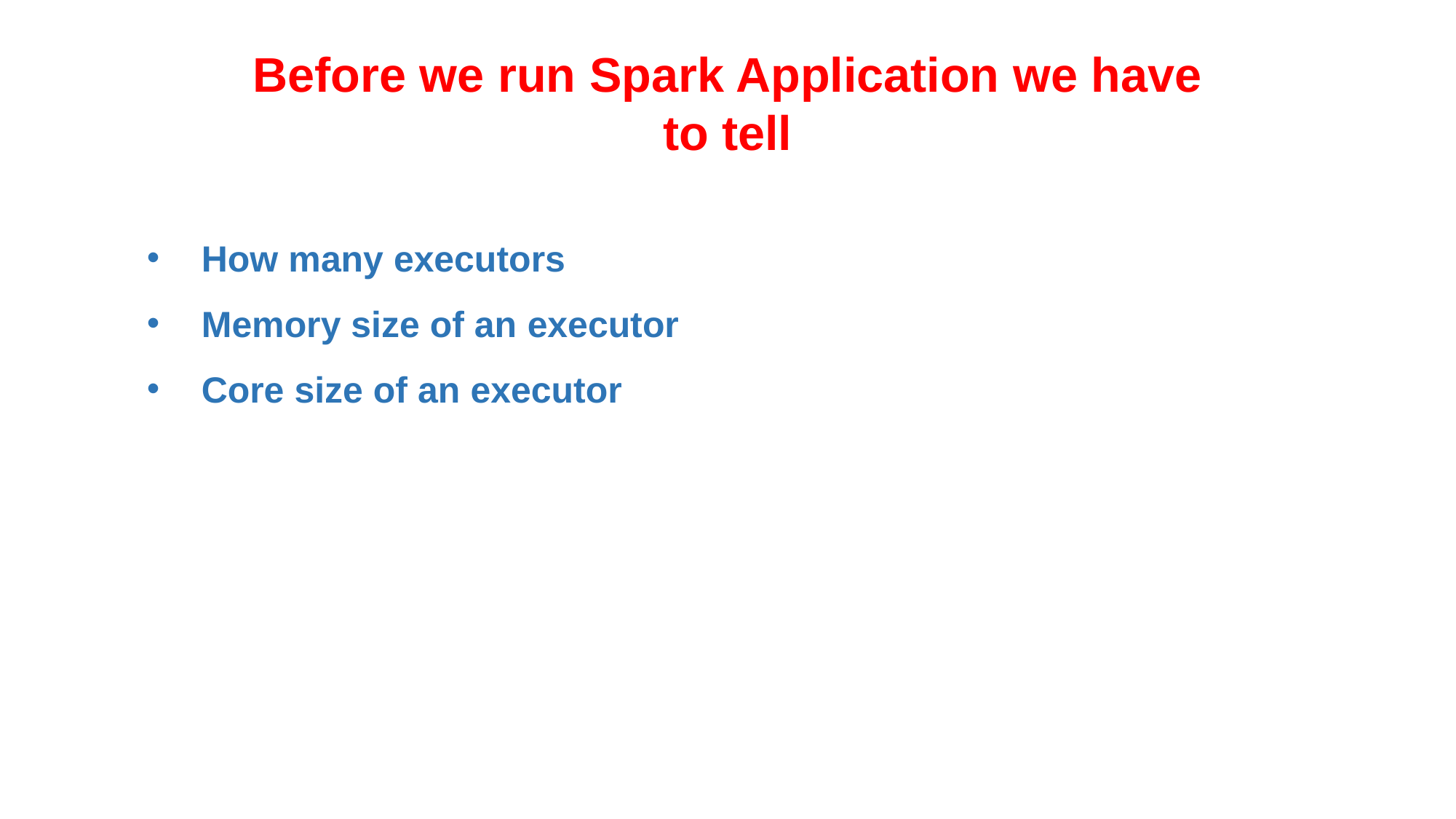

Before we run Spark Application we have to tell
How many executors
Memory size of an executor
Core size of an executor